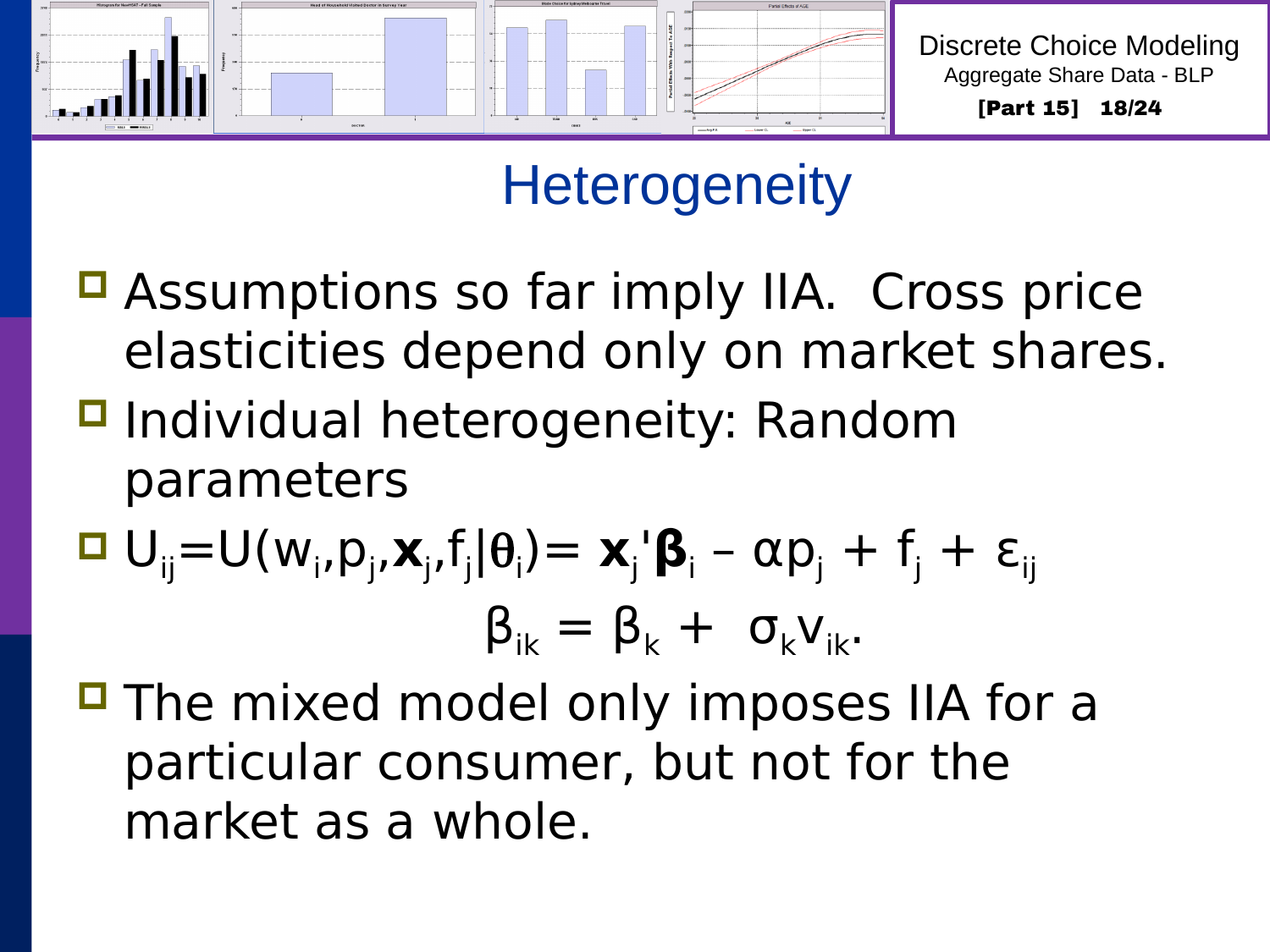

# Heterogeneity
Assumptions so far imply IIA.  Cross price elasticities depend only on market shares.
Individual heterogeneity: Random parameters
Uij=U(wi,pj,xj,fj|θi)= xj'βi – αpj + fj + εij
                          βik = βk +  σkvik.
The mixed model only imposes IIA for a particular consumer, but not for the market as a whole.